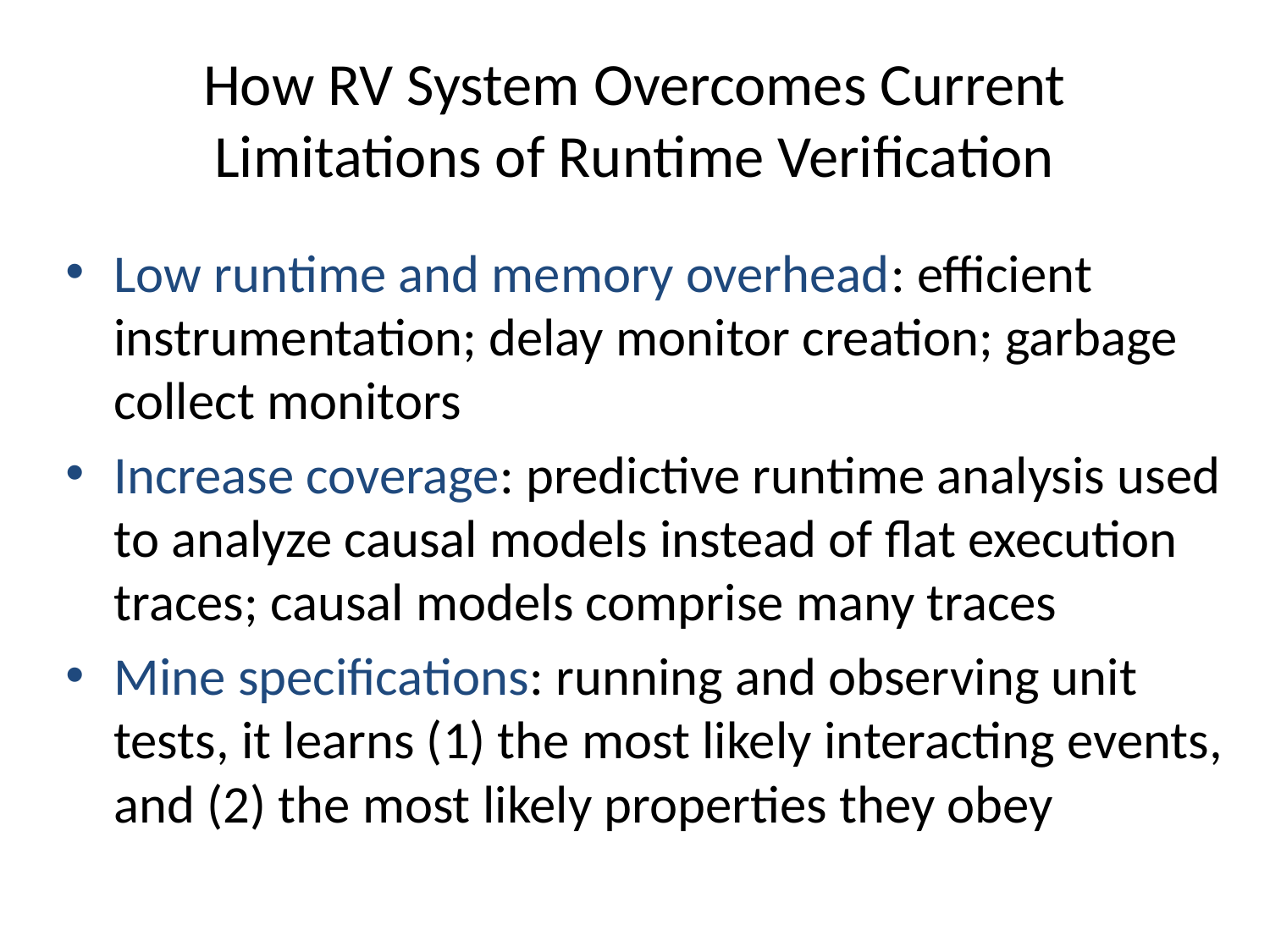

# How RV System Overcomes Current Limitations of Runtime Verification
Low runtime and memory overhead: efficient instrumentation; delay monitor creation; garbage collect monitors
Increase coverage: predictive runtime analysis used to analyze causal models instead of flat execution traces; causal models comprise many traces
Mine specifications: running and observing unit tests, it learns (1) the most likely interacting events, and (2) the most likely properties they obey